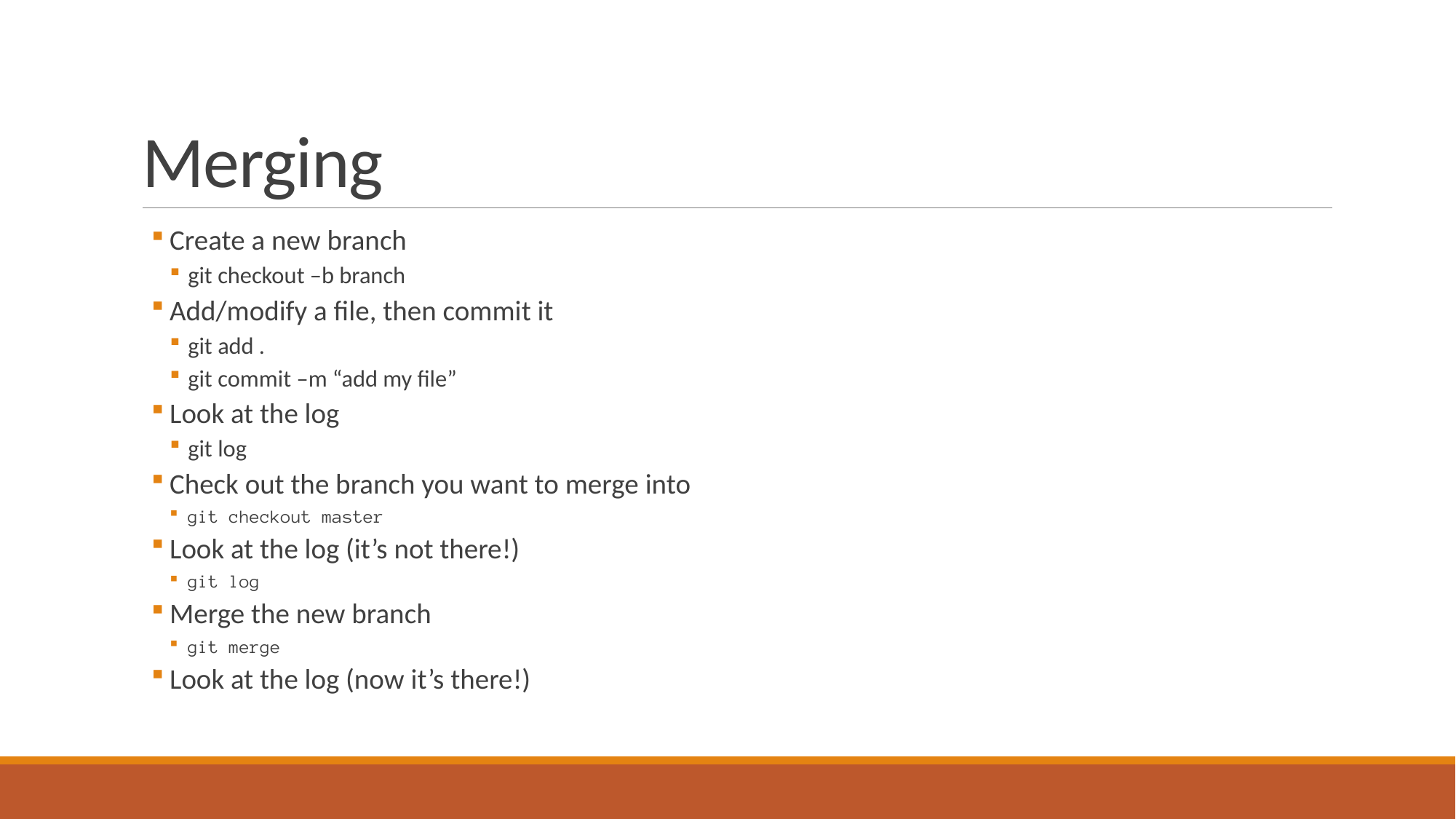

# Merging
Create a new branch
git checkout –b branch
Add/modify a file, then commit it
git add .
git commit –m “add my file”
Look at the log
git log
Check out the branch you want to merge into
git checkout master
Look at the log (it’s not there!)
git log
Merge the new branch
git merge
Look at the log (now it’s there!)